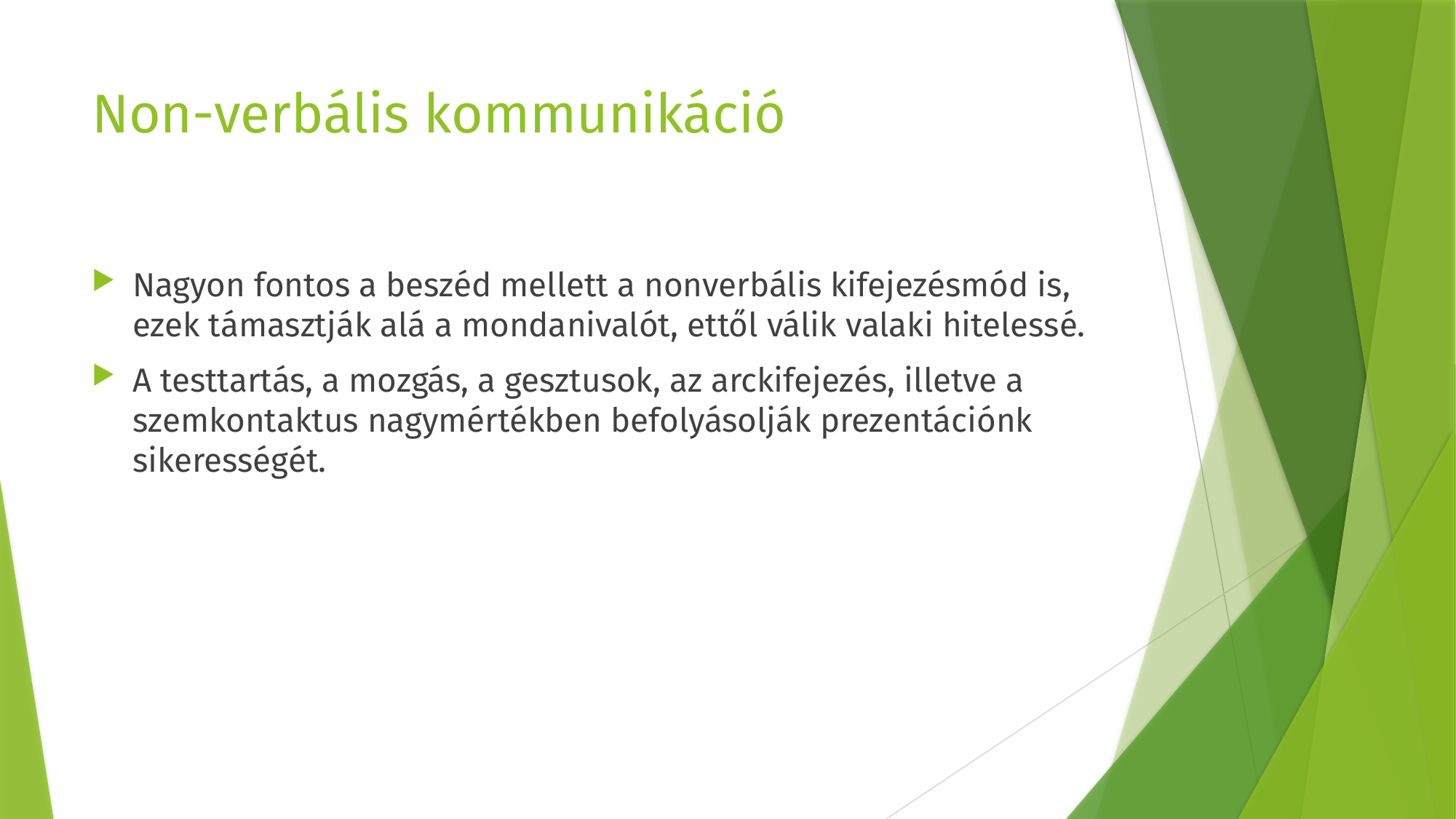

# Non-verbális kommunikáció
Nagyon fontos a beszéd mellett a nonverbális kifejezésmód is, ezek támasztják alá a mondanivalót, ettől válik valaki hitelessé.
A testtartás, a mozgás, a gesztusok, az arckifejezés, illetve a szemkontaktus nagymértékben befolyásolják prezentációnk sikerességét.